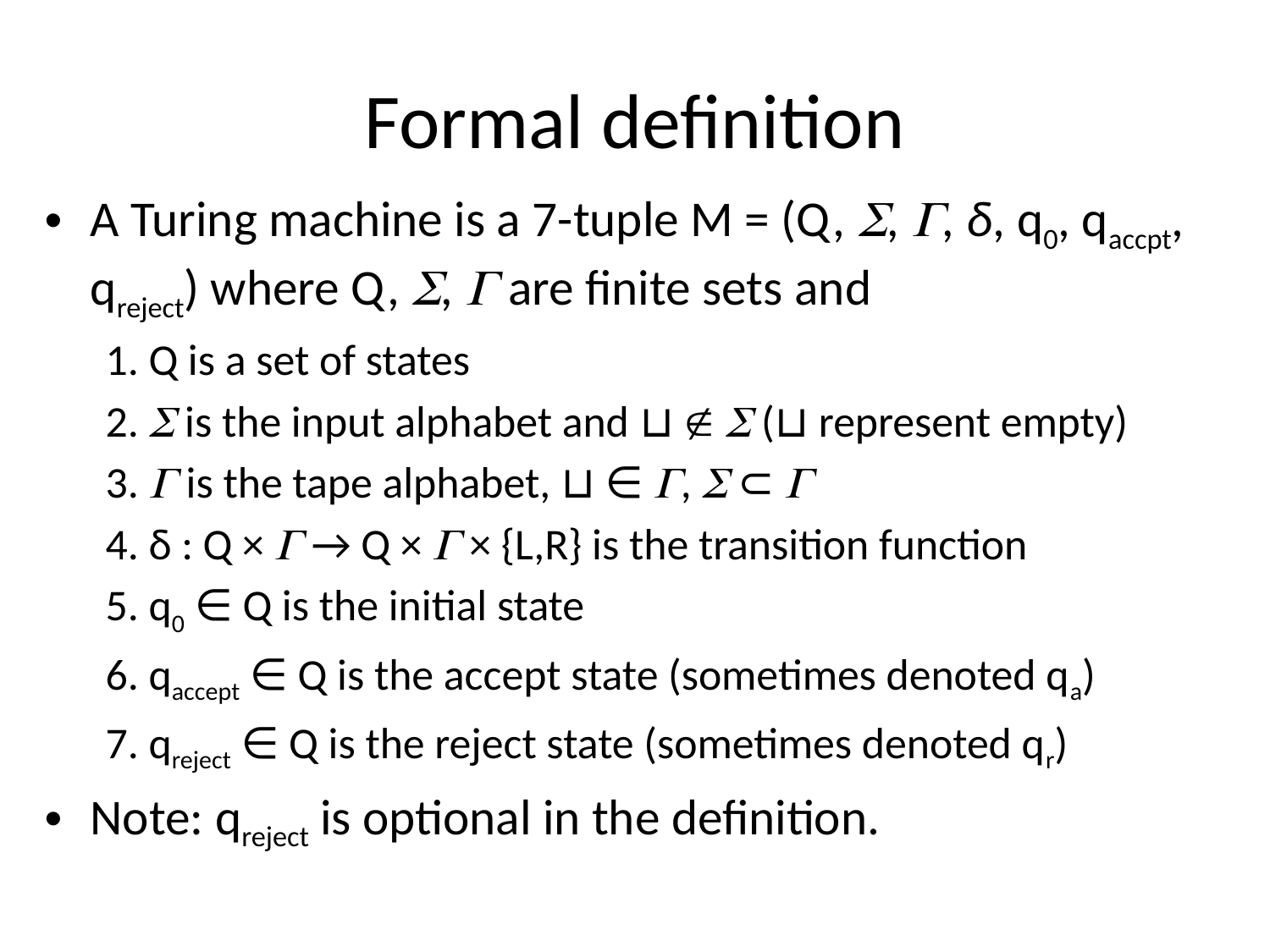

# Formal definition
A Turing machine is a 7-tuple M = (Q, Σ, Γ, δ, q0, qaccpt, qreject) where Q, Σ, Γ are finite sets and
1. Q is a set of states
2. Σ is the input alphabet and ⊔ ∉ Σ (⊔ represent empty)
3. Γ is the tape alphabet, ⊔ ∈ Γ, Σ ⊂ Γ
4. δ : Q × Γ → Q × Γ × {L,R} is the transition function
5. q0 ∈ Q is the initial state
6. qaccept ∈ Q is the accept state (sometimes denoted qa)
7. qreject ∈ Q is the reject state (sometimes denoted qr)
Note: qreject is optional in the definition.